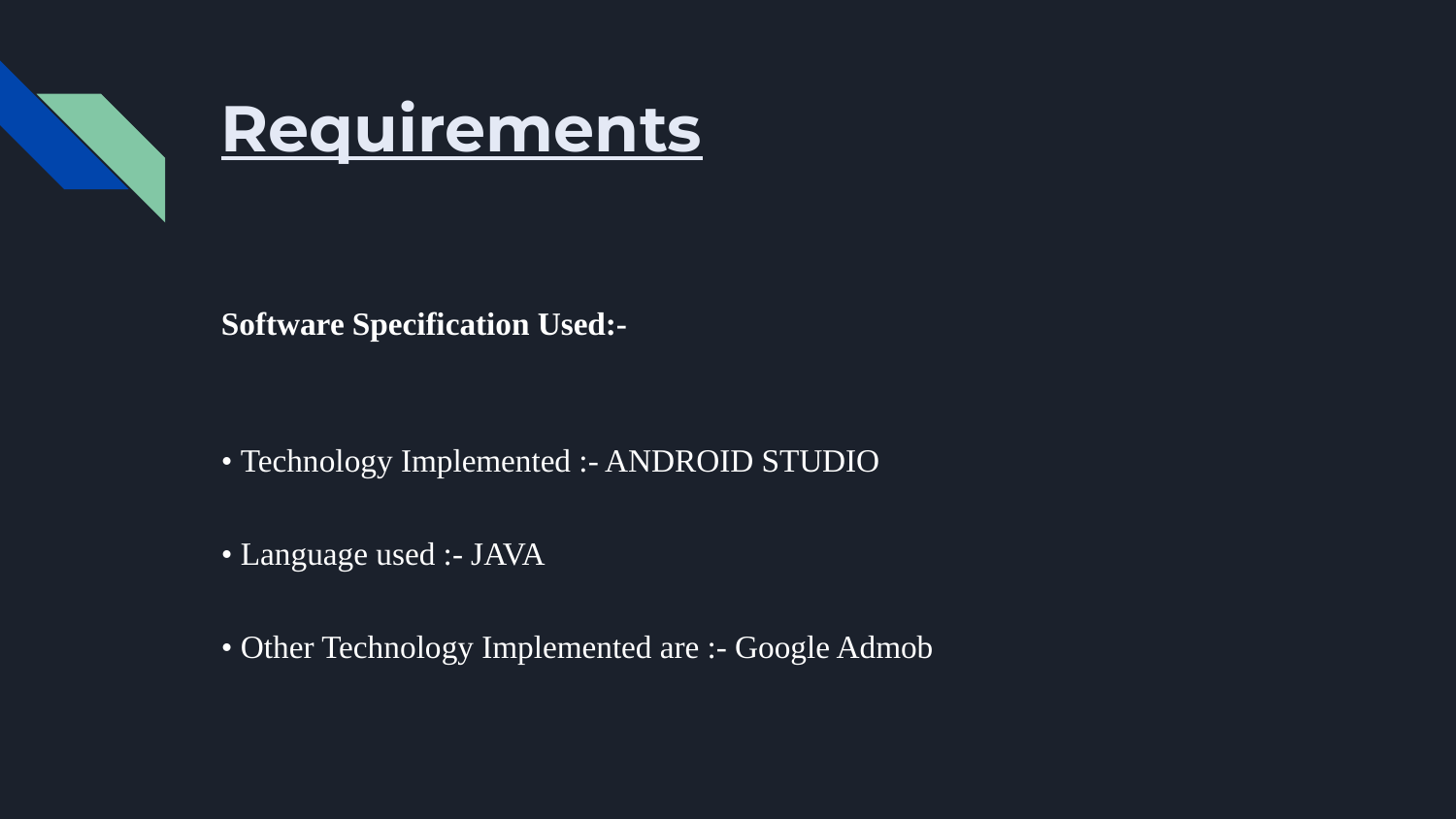

# Requirements
Software Specification Used:-

• Technology Implemented :- ANDROID STUDIO
• Language used :- JAVA
• Other Technology Implemented are :- Google Admob